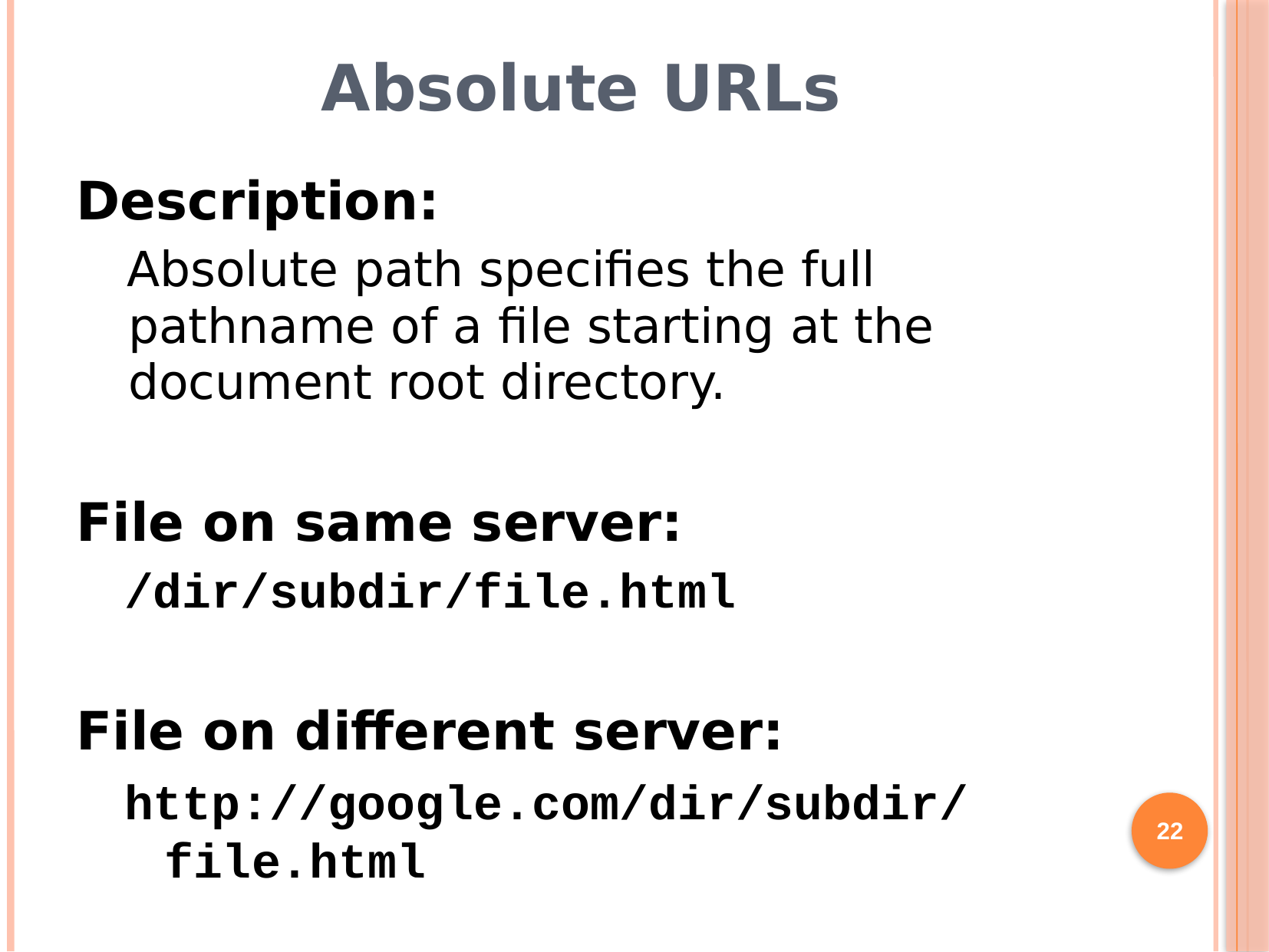

# Absolute URLs
Description:
Absolute path specifies the full pathname of a file starting at the document root directory.

File on same server:
/dir/subdir/file.html

File on different server:
http://google.com/dir/subdir/file.html
22